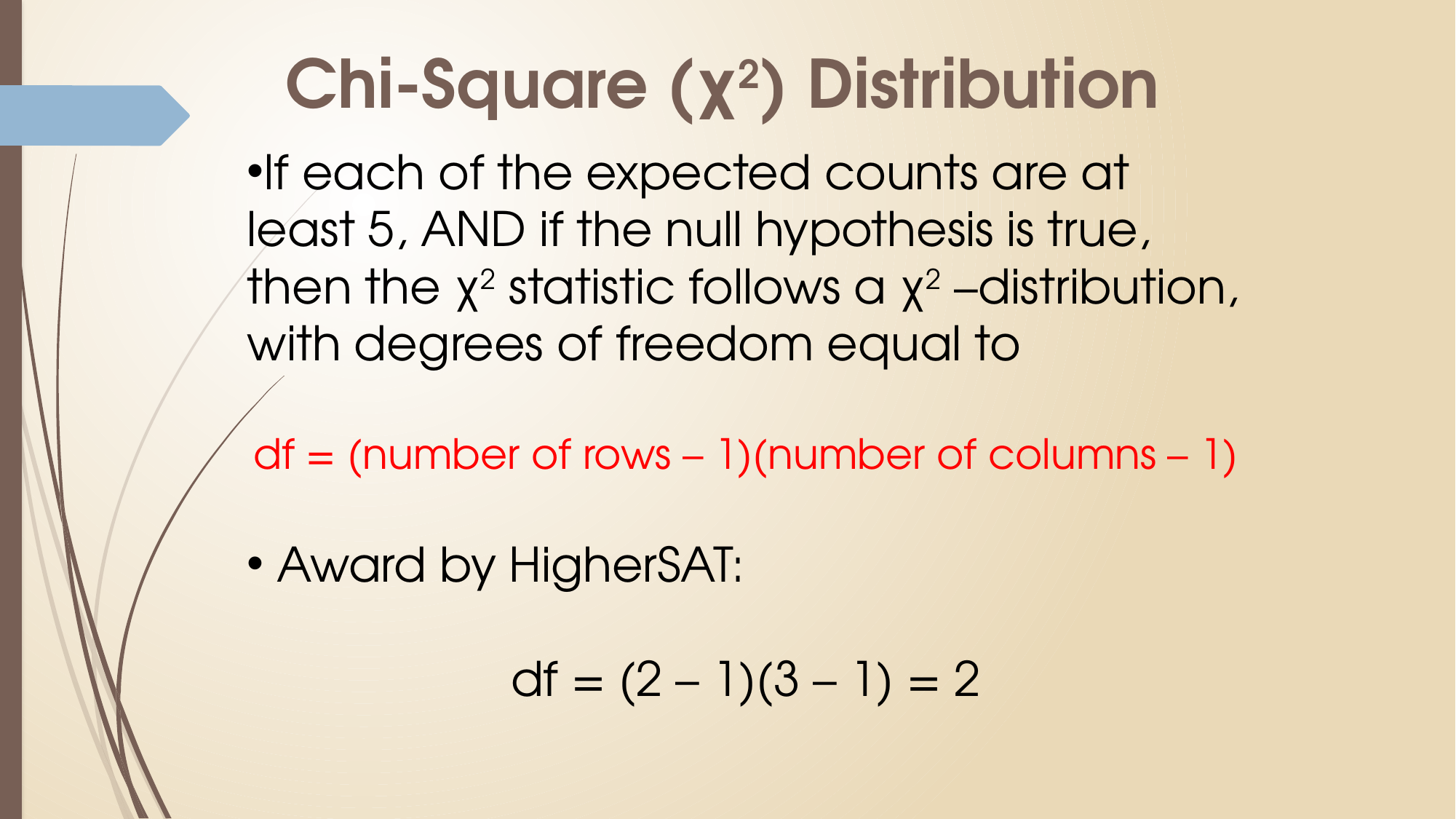

Chi-Square (χ2) Distribution
If each of the expected counts are at least 5, AND if the null hypothesis is true, then the χ2 statistic follows a χ2 –distribution, with degrees of freedom equal to

df = (number of rows – 1)(number of columns – 1)

 Award by HigherSAT:

df = (2 – 1)(3 – 1) = 2